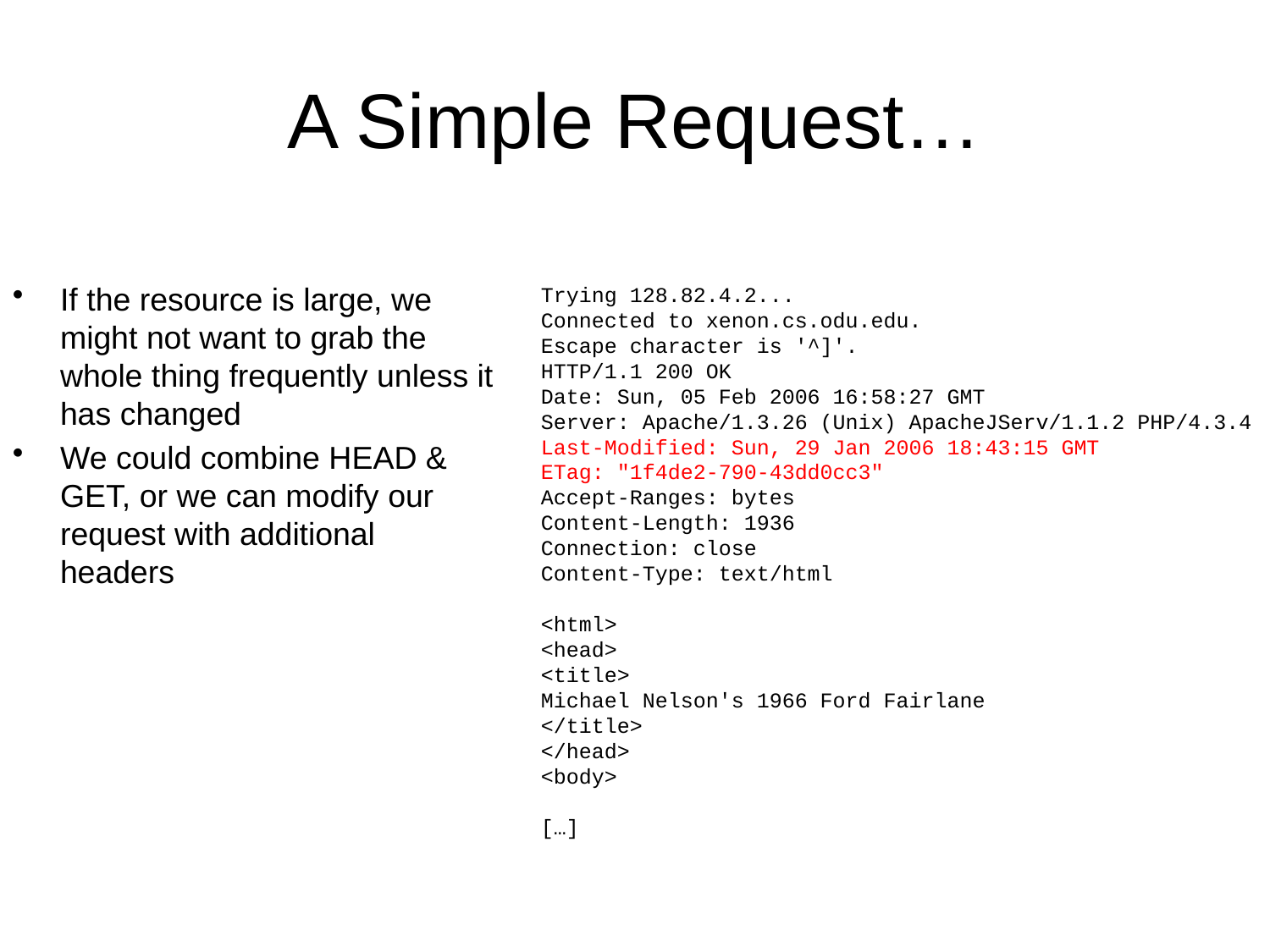

# A Simple Request…
If the resource is large, we might not want to grab the whole thing frequently unless it has changed
We could combine HEAD & GET, or we can modify our request with additional headers
Trying 128.82.4.2...
Connected to xenon.cs.odu.edu.
Escape character is '^]'.
HTTP/1.1 200 OK
Date: Sun, 05 Feb 2006 16:58:27 GMT
Server: Apache/1.3.26 (Unix) ApacheJServ/1.1.2 PHP/4.3.4
Last-Modified: Sun, 29 Jan 2006 18:43:15 GMT
ETag: "1f4de2-790-43dd0cc3"
Accept-Ranges: bytes
Content-Length: 1936
Connection: close
Content-Type: text/html

<html>
<head>
<title>
Michael Nelson's 1966 Ford Fairlane
</title>
</head>
<body>

[…]